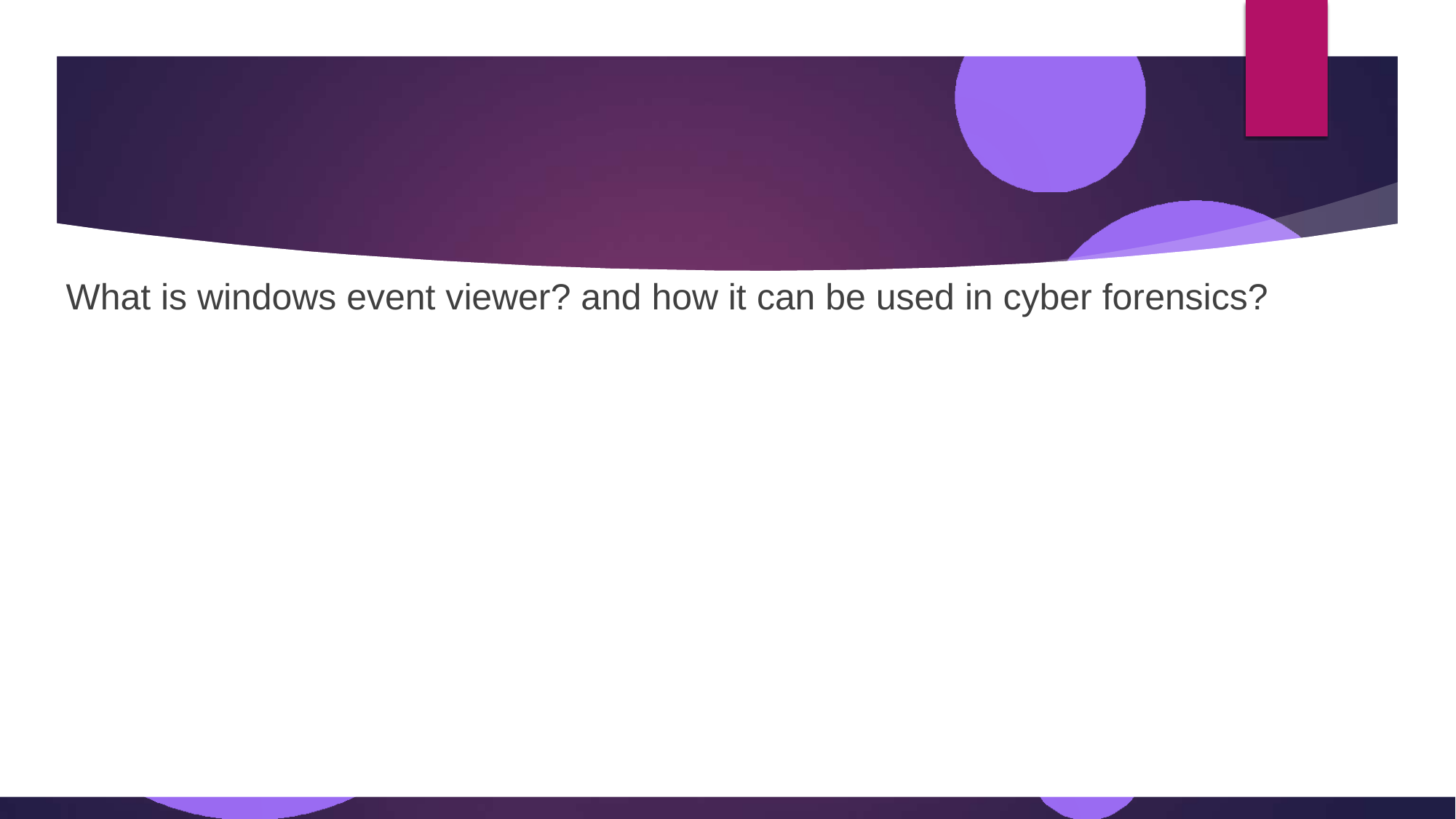

#
What is windows event viewer? and how it can be used in cyber forensics?